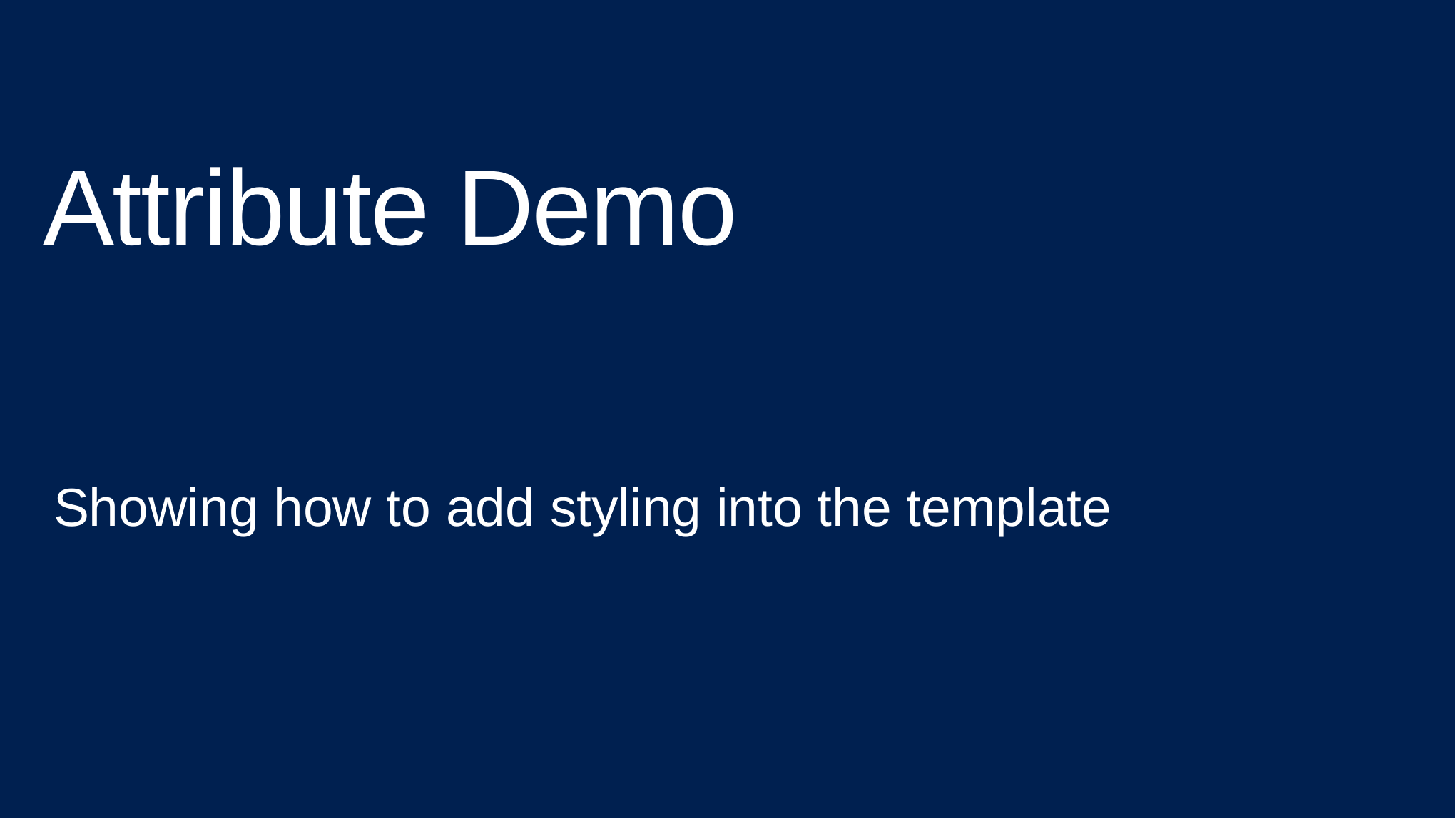

# Attribute Demo
Showing how to add styling into the template